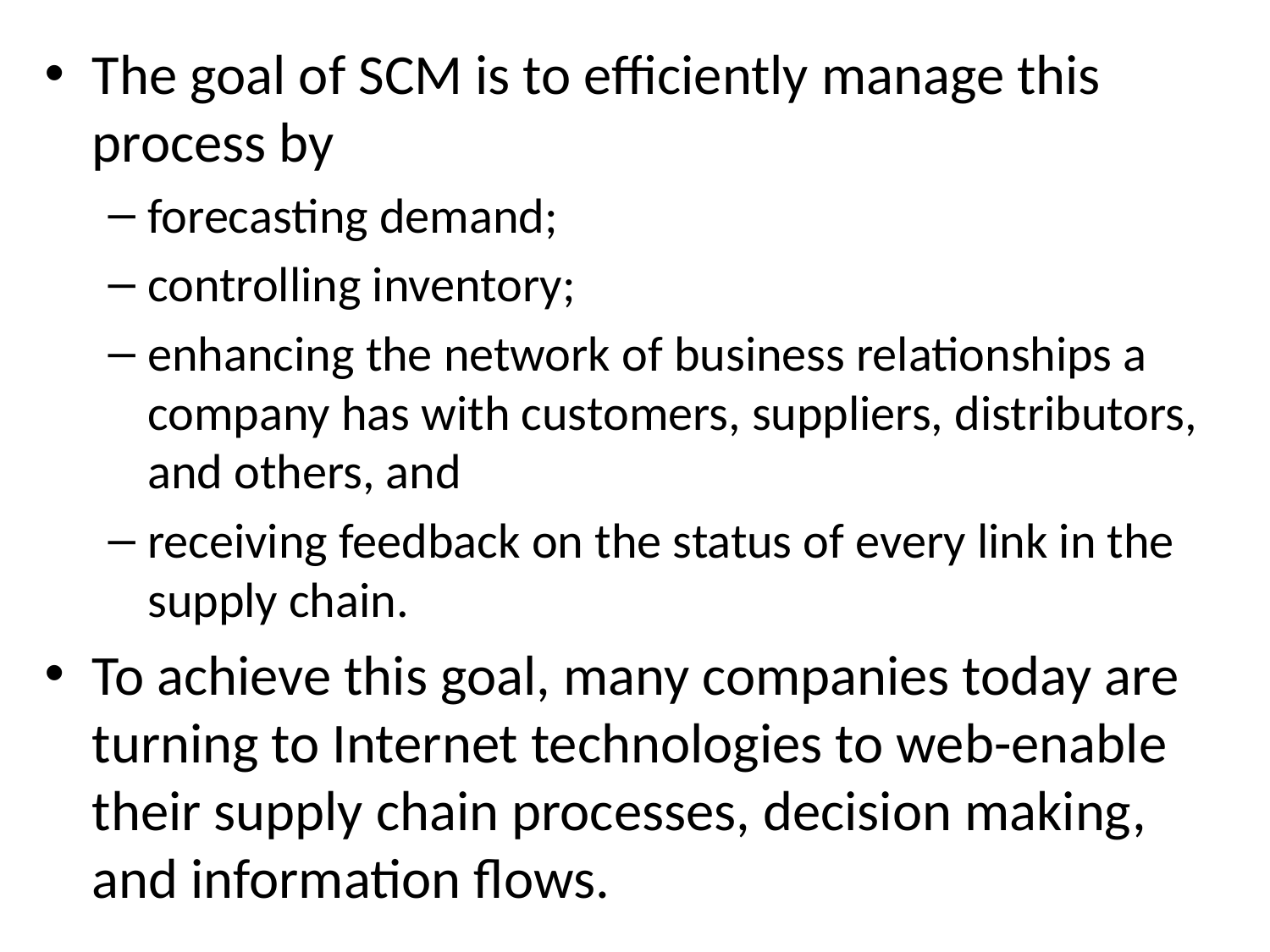

The goal of SCM is to efficiently manage this process by
forecasting demand;
controlling inventory;
enhancing the network of business relationships a company has with customers, suppliers, distributors, and others, and
receiving feedback on the status of every link in the supply chain.
To achieve this goal, many companies today are turning to Internet technologies to web-enable their supply chain processes, decision making, and information flows.